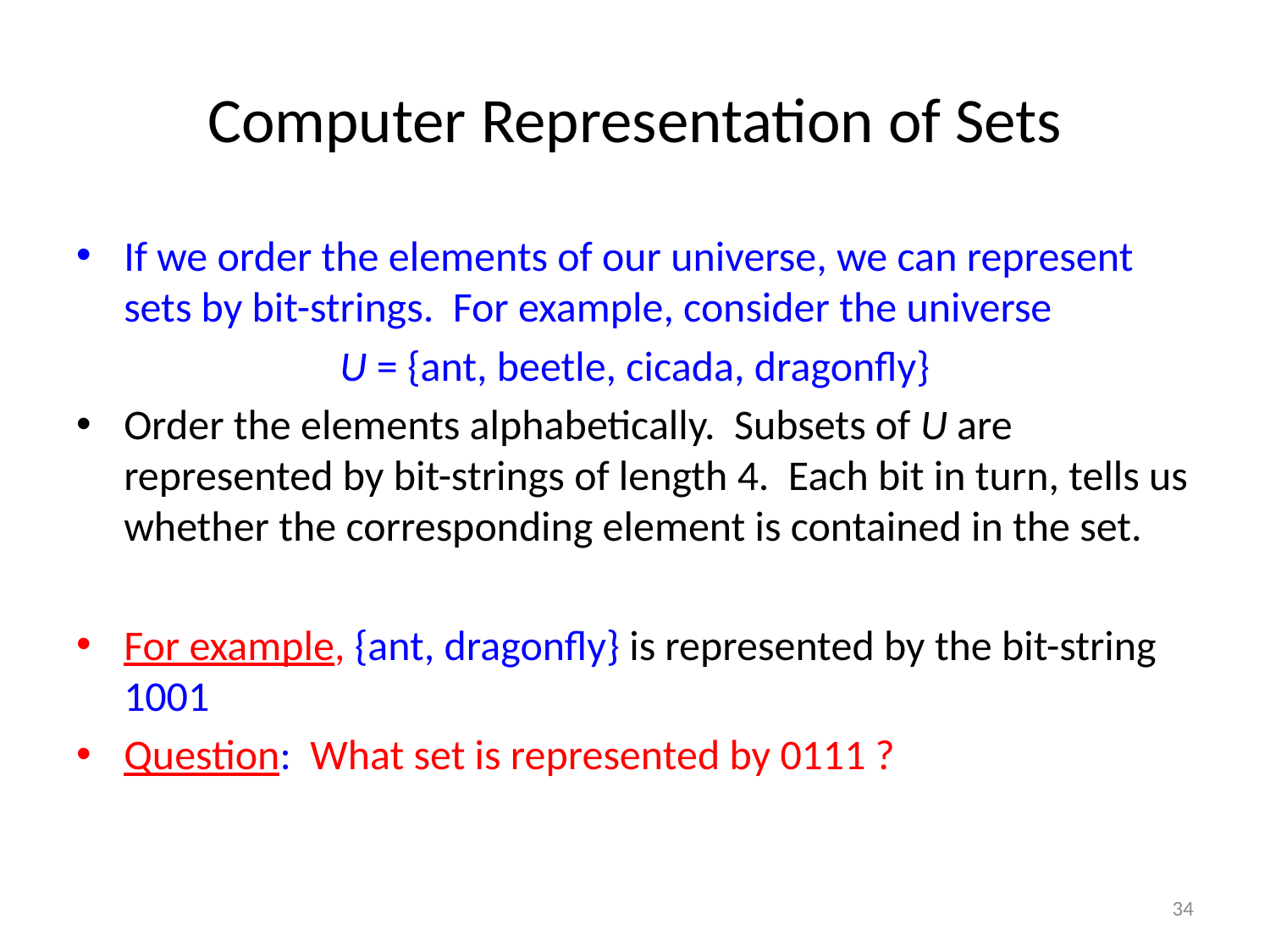

# Computer Representation of Sets
If we order the elements of our universe, we can represent sets by bit-strings.  For example, consider the universe
U = {ant, beetle, cicada, dragonfly}
Order the elements alphabetically.  Subsets of U are represented by bit-strings of length 4.  Each bit in turn, tells us whether the corresponding element is contained in the set.

For example, {ant, dragonfly} is represented by the bit-string  1001
Question:  What set is represented by 0111 ?

34